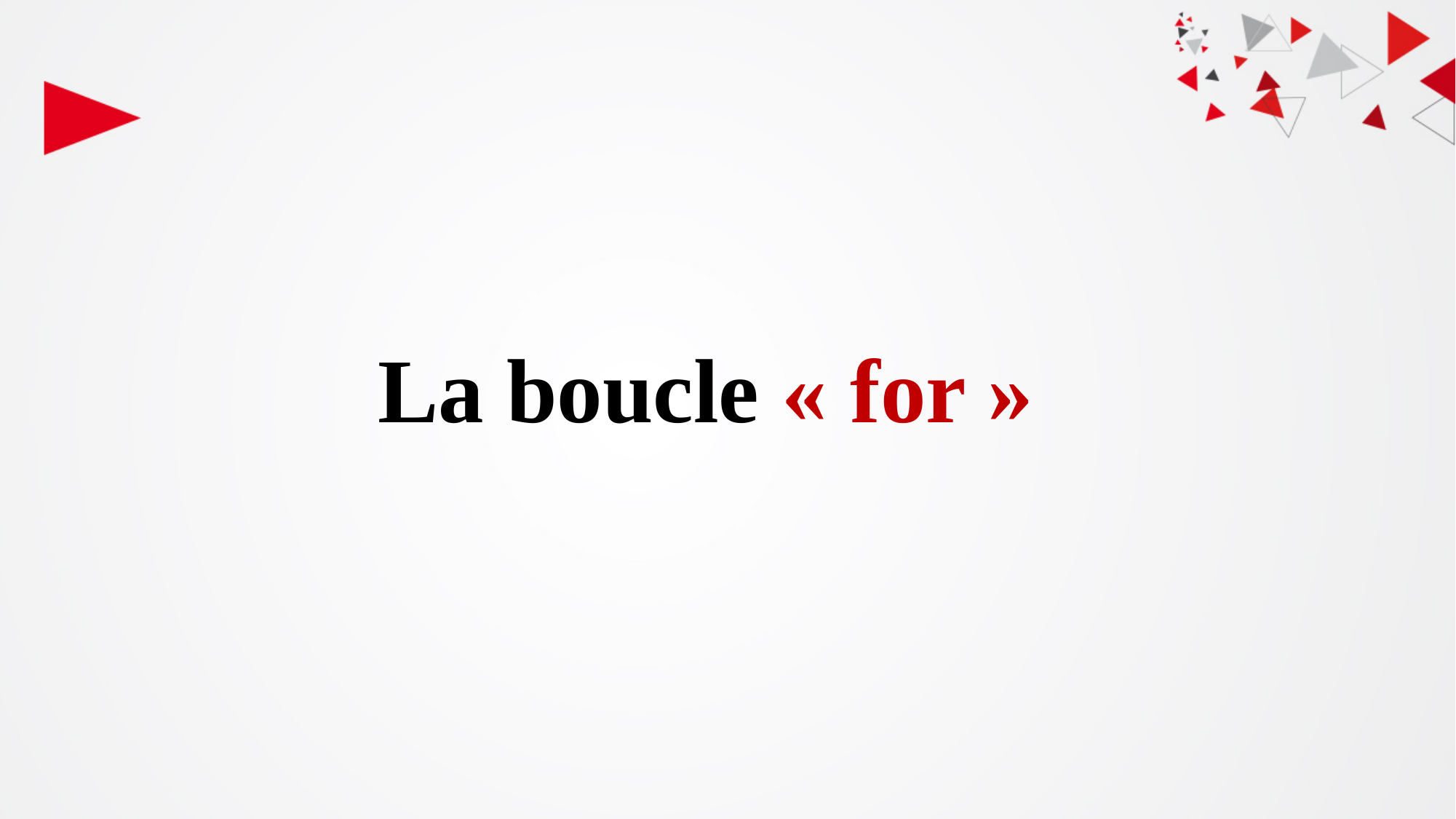

# La boucle « for »
5